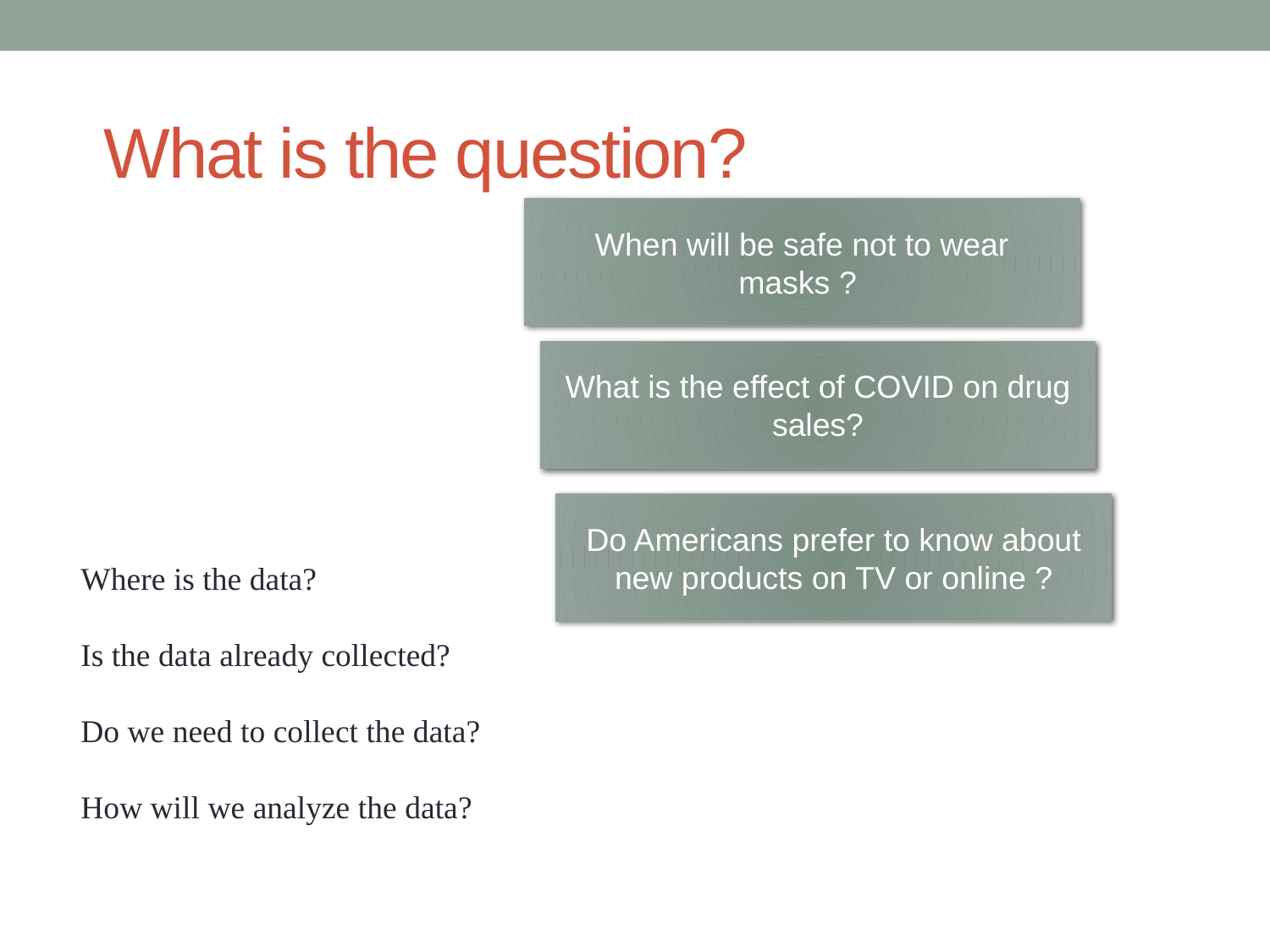

# What is the question?
When will be safe not to wear masks ?
What is the effect of COVID on drug sales?
Do Americans prefer to know about new products on TV or online ?
Where is the data?

Is the data already collected?

Do we need to collect the data?

How will we analyze the data?